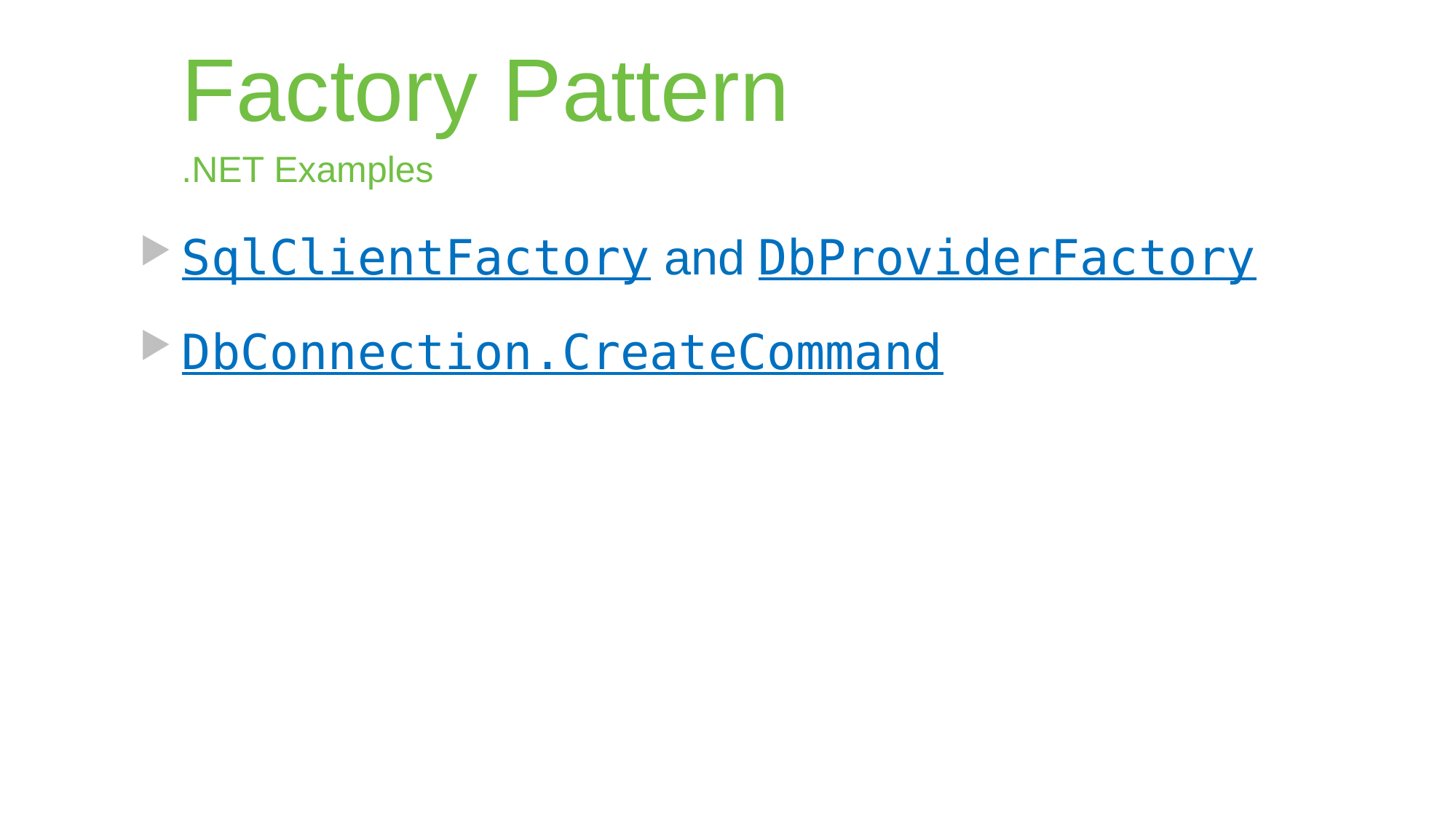

# Factory Pattern
.NET Examples
SqlClientFactory and DbProviderFactory
DbConnection.CreateCommand